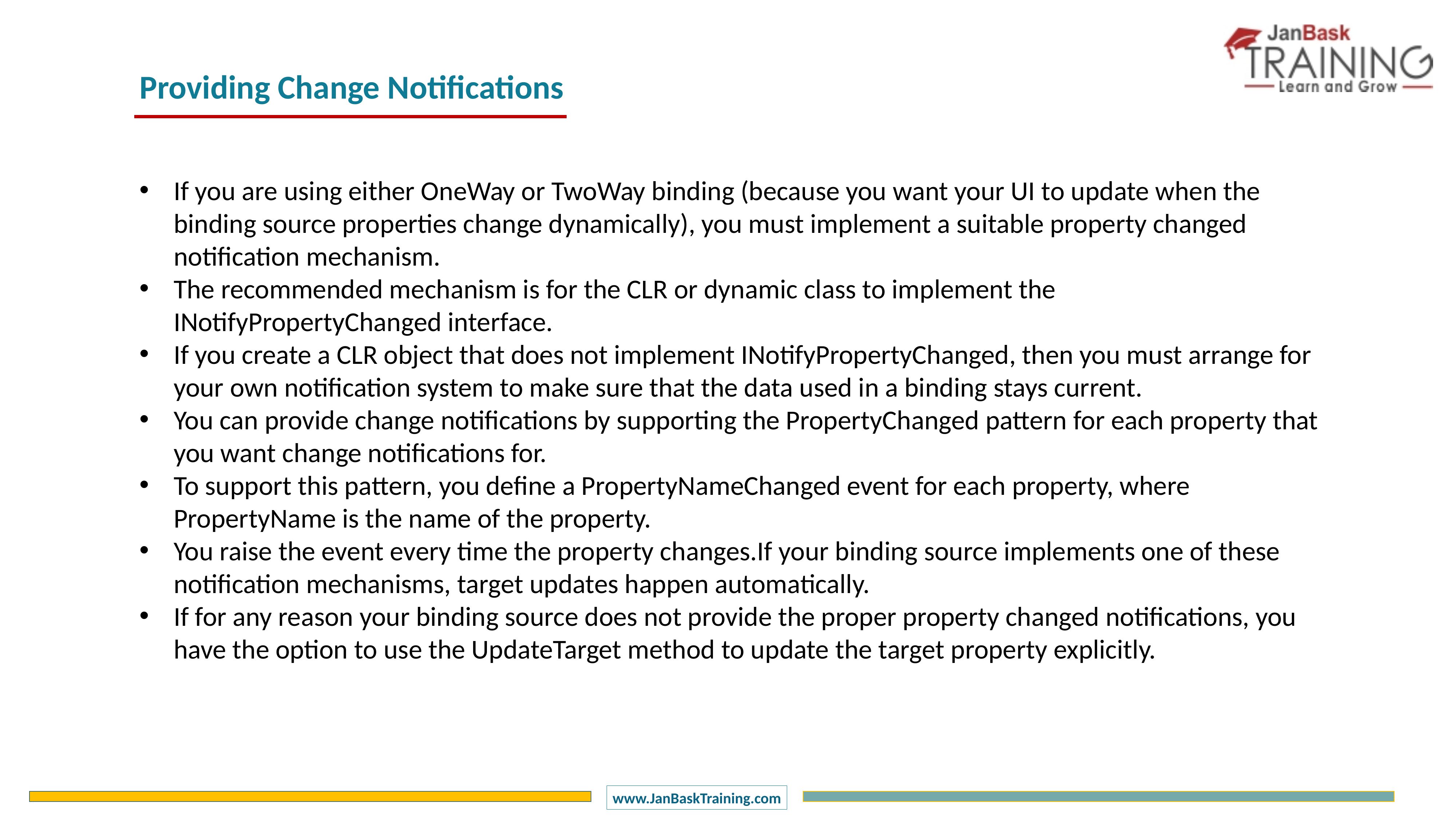

Providing Change Notifications
If you are using either OneWay or TwoWay binding (because you want your UI to update when the binding source properties change dynamically), you must implement a suitable property changed notification mechanism.
The recommended mechanism is for the CLR or dynamic class to implement the INotifyPropertyChanged interface.
If you create a CLR object that does not implement INotifyPropertyChanged, then you must arrange for your own notification system to make sure that the data used in a binding stays current.
You can provide change notifications by supporting the PropertyChanged pattern for each property that you want change notifications for.
To support this pattern, you define a PropertyNameChanged event for each property, where PropertyName is the name of the property.
You raise the event every time the property changes.If your binding source implements one of these notification mechanisms, target updates happen automatically.
If for any reason your binding source does not provide the proper property changed notifications, you have the option to use the UpdateTarget method to update the target property explicitly.